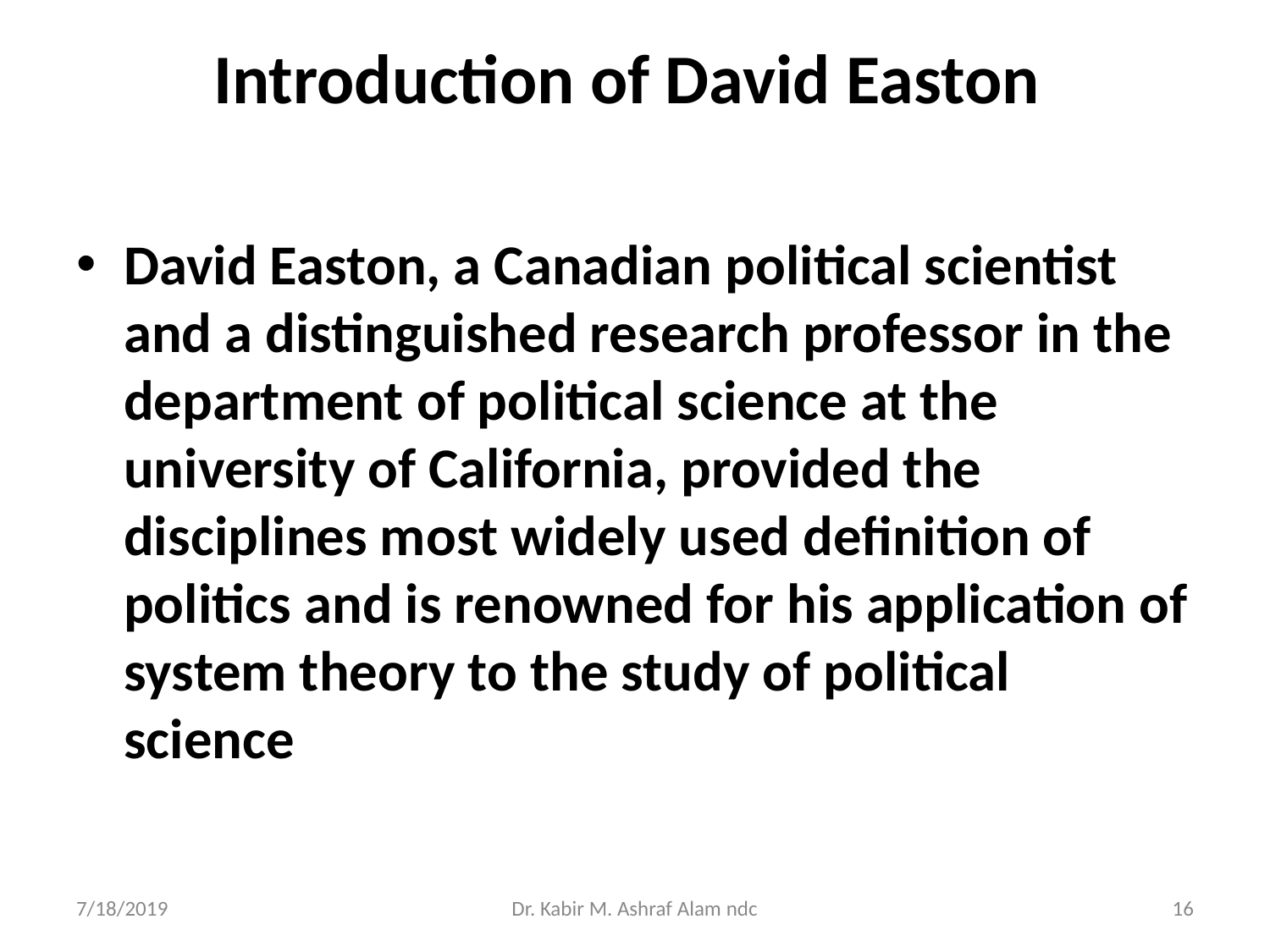

# Introduction of David Easton
David Easton, a Canadian political scientist and a distinguished research professor in the department of political science at the university of California, provided the disciplines most widely used definition of politics and is renowned for his application of system theory to the study of political science
7/18/2019
Dr. Kabir M. Ashraf Alam ndc
16